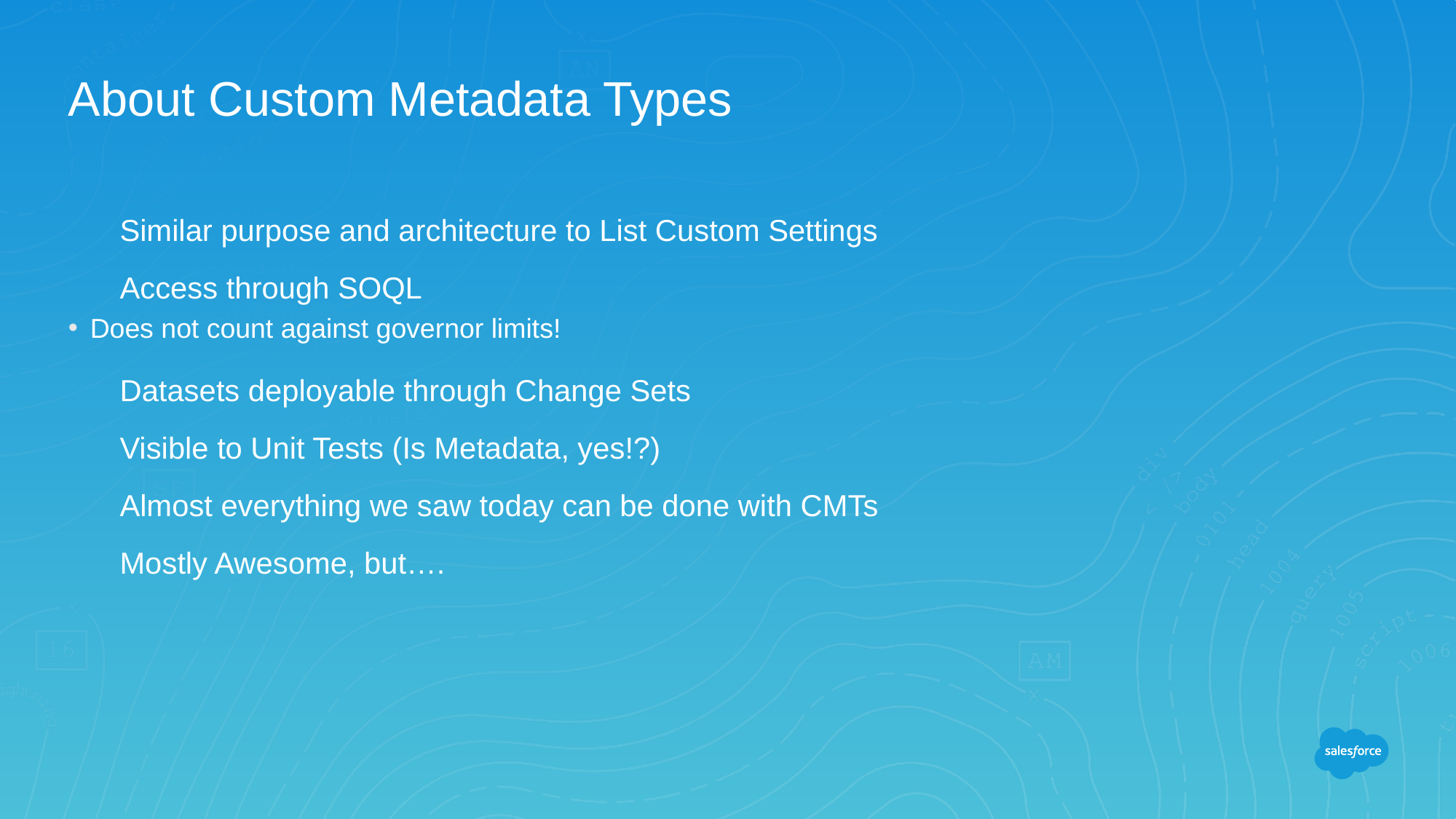

# About Custom Metadata Types

Similar purpose and architecture to List Custom Settings
Access through SOQL
Does not count against governor limits!
Datasets deployable through Change Sets
Visible to Unit Tests (Is Metadata, yes!?)
Almost everything we saw today can be done with CMTs
Mostly Awesome, but….